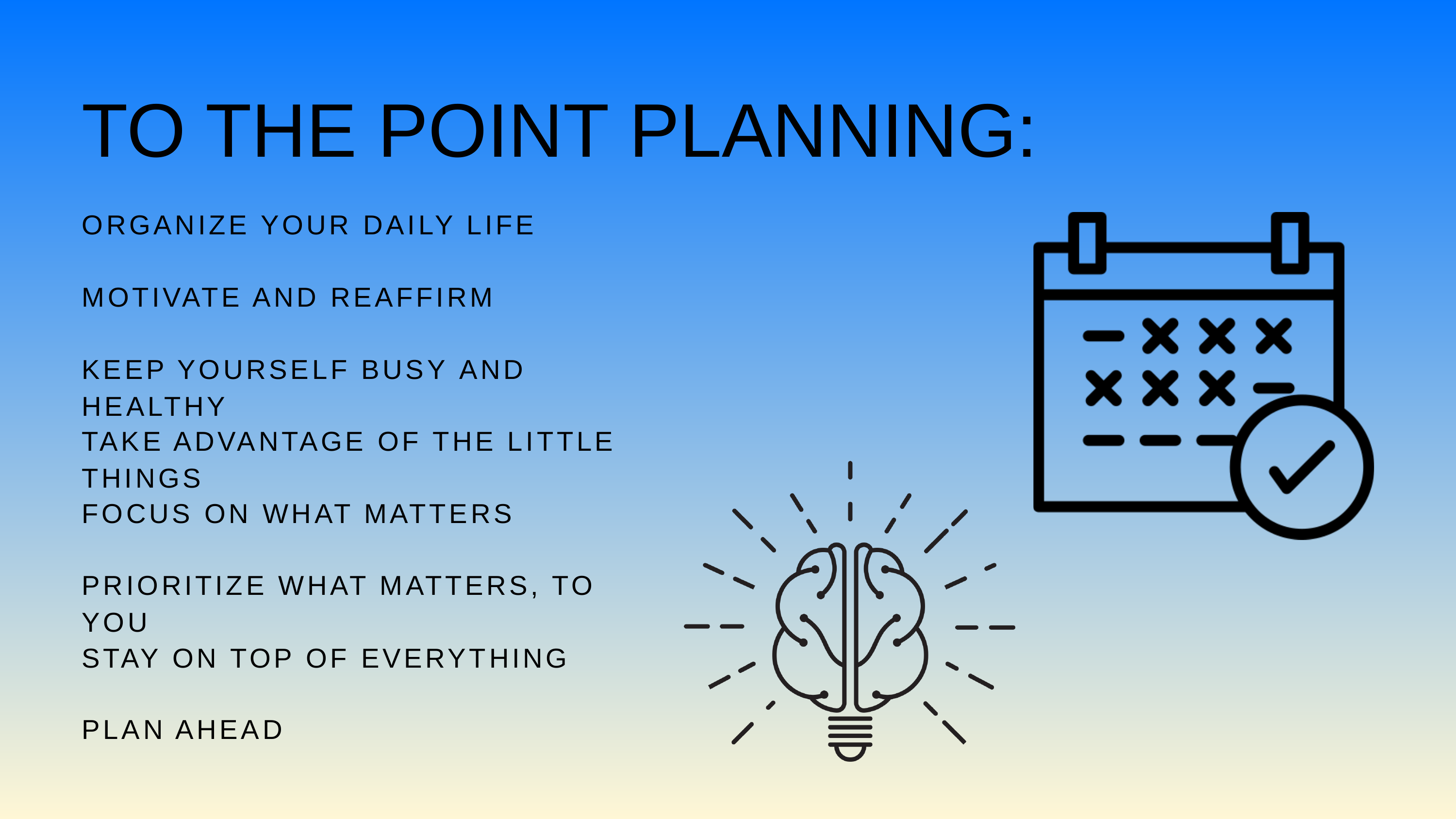

TO THE POINT PLANNING:
ORGANIZE YOUR DAILY LIFE

MOTIVATE AND REAFFIRM
KEEP YOURSELF BUSY AND HEALTHY
TAKE ADVANTAGE OF THE LITTLE THINGS

FOCUS ON WHAT MATTERS
PRIORITIZE WHAT MATTERS, TO YOU
STAY ON TOP OF EVERYTHING
PLAN AHEAD